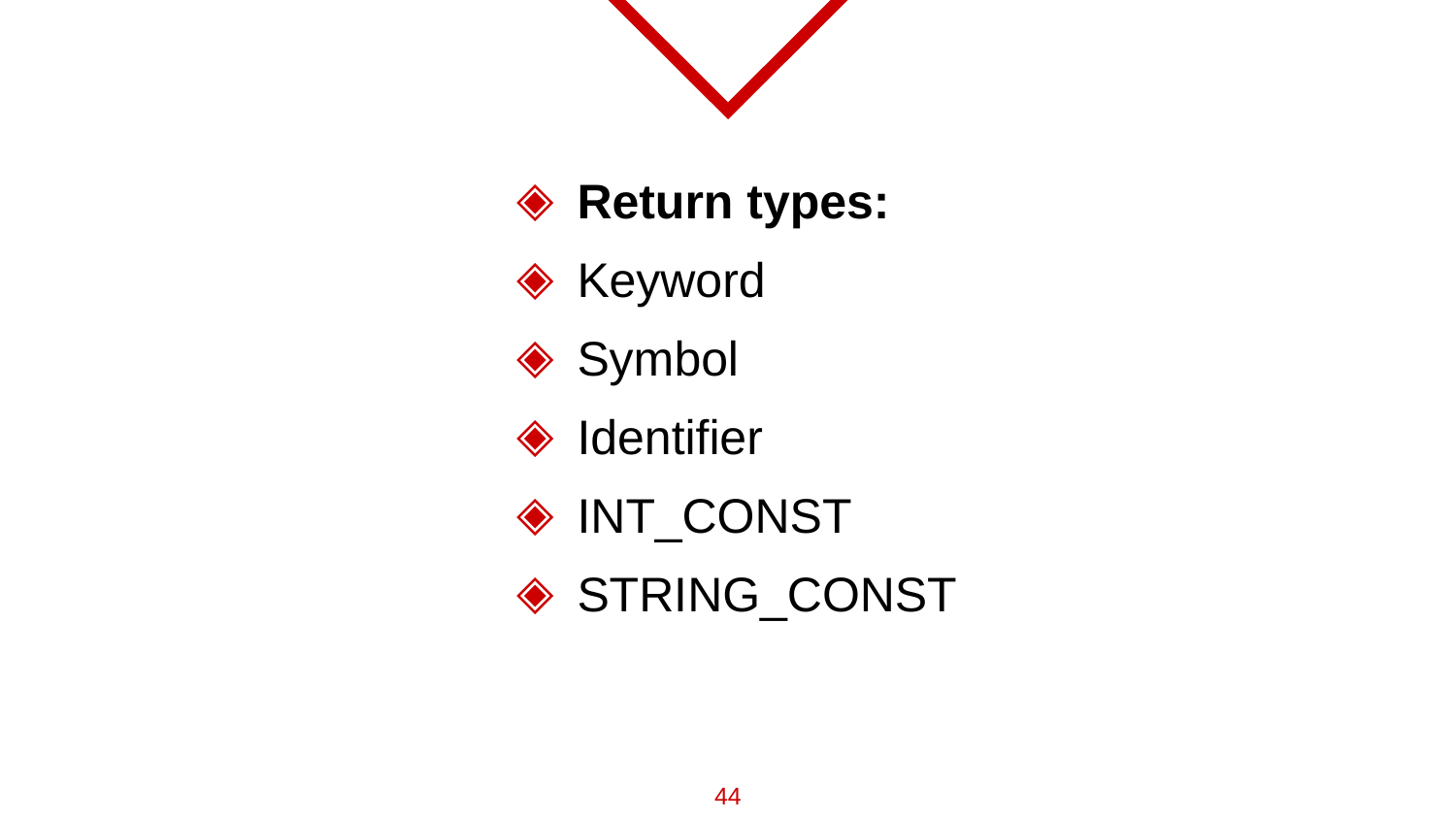

Return types:
Keyword
Symbol
Identifier
INT_CONST
STRING_CONST

44